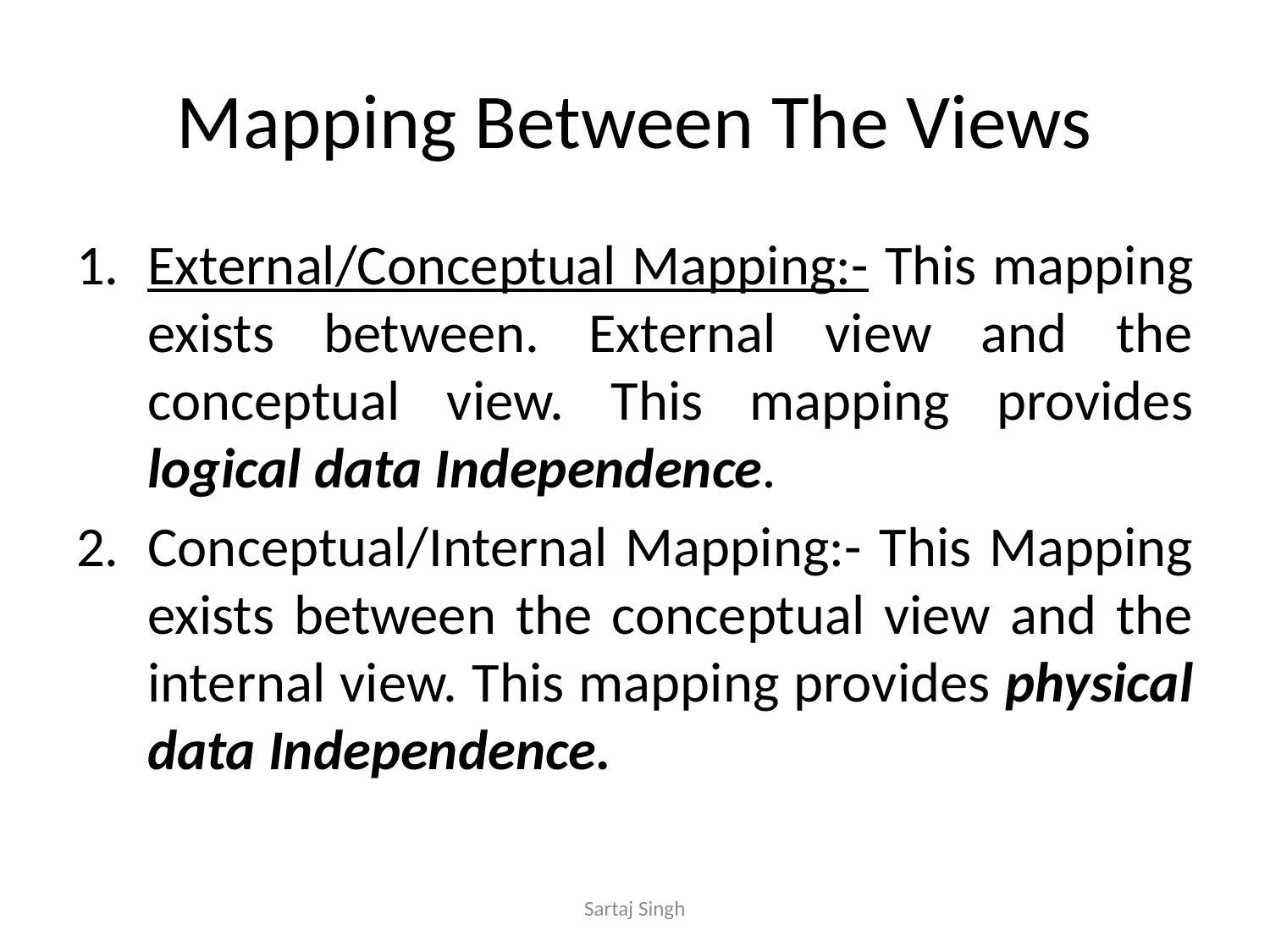

# Mapping Between The Views
External/Conceptual Mapping:- This mapping exists between. External view and the conceptual view. This mapping provides logical data Independence.
Conceptual/Internal Mapping:- This Mapping exists between the conceptual view and the internal view. This mapping provides physical data Independence.
Sartaj Singh